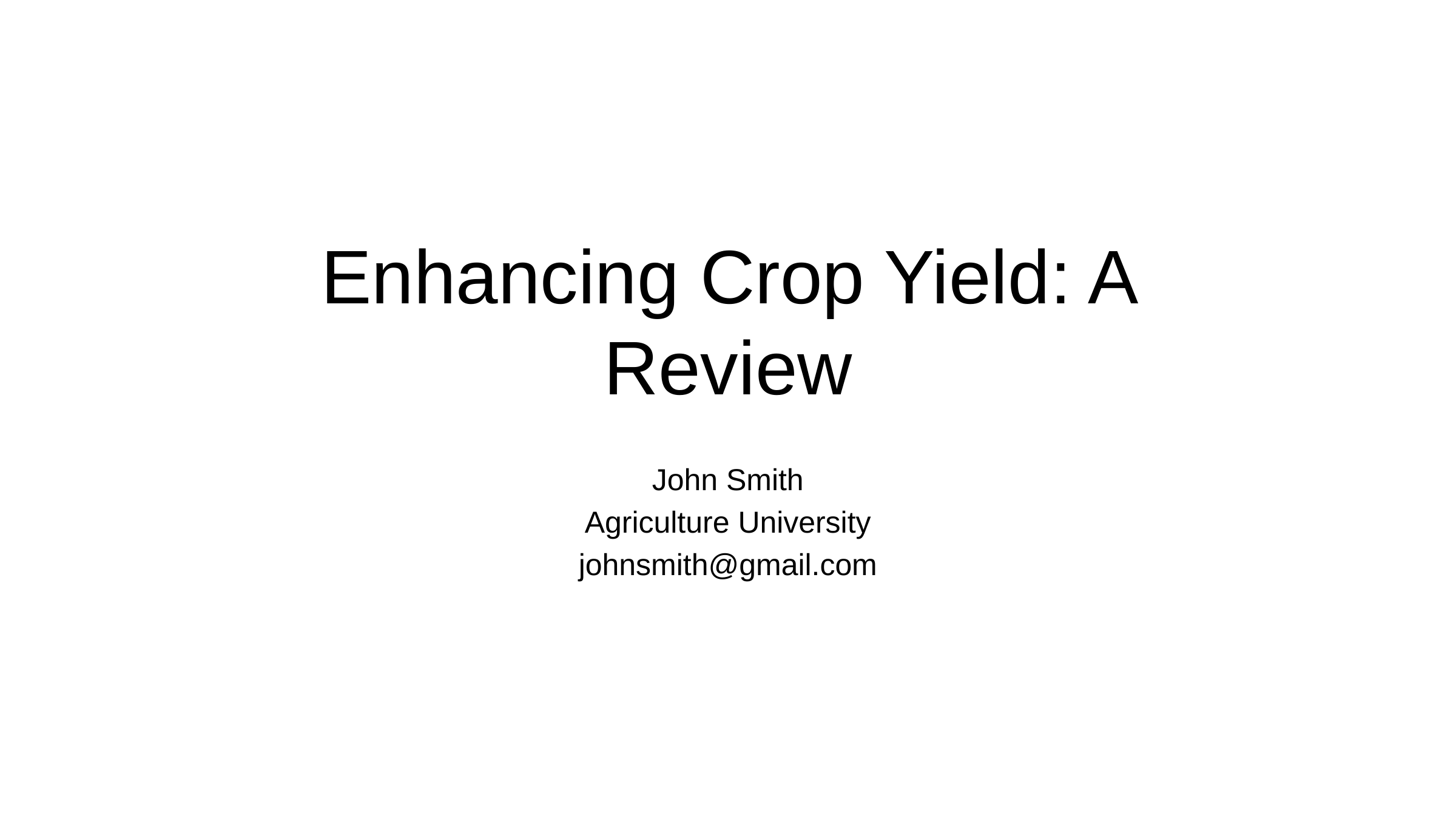

# Enhancing Crop Yield: A Review
John Smith
Agriculture University
johnsmith@gmail.com